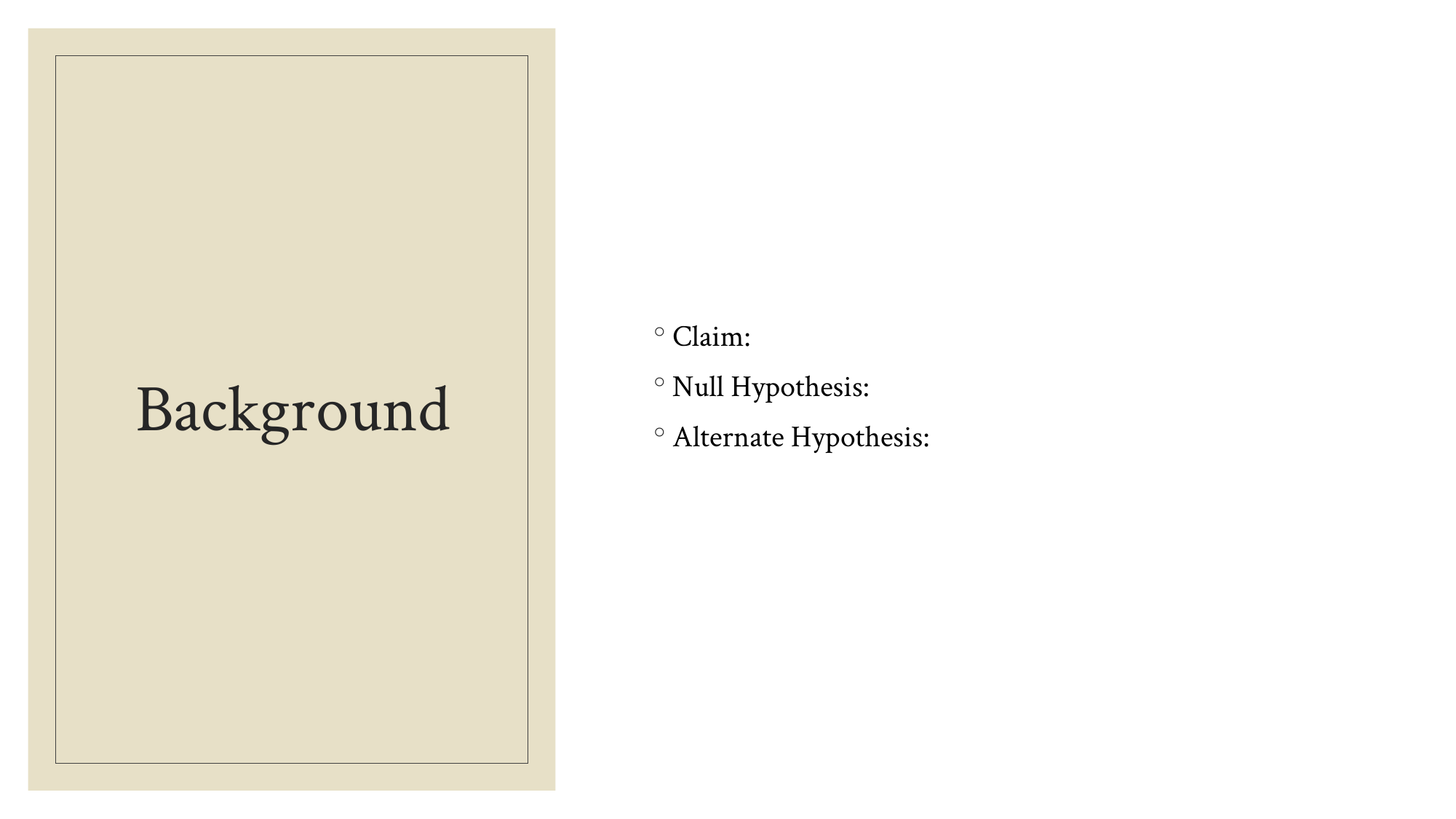

# Background
Claim:
Null Hypothesis:
Alternate Hypothesis: